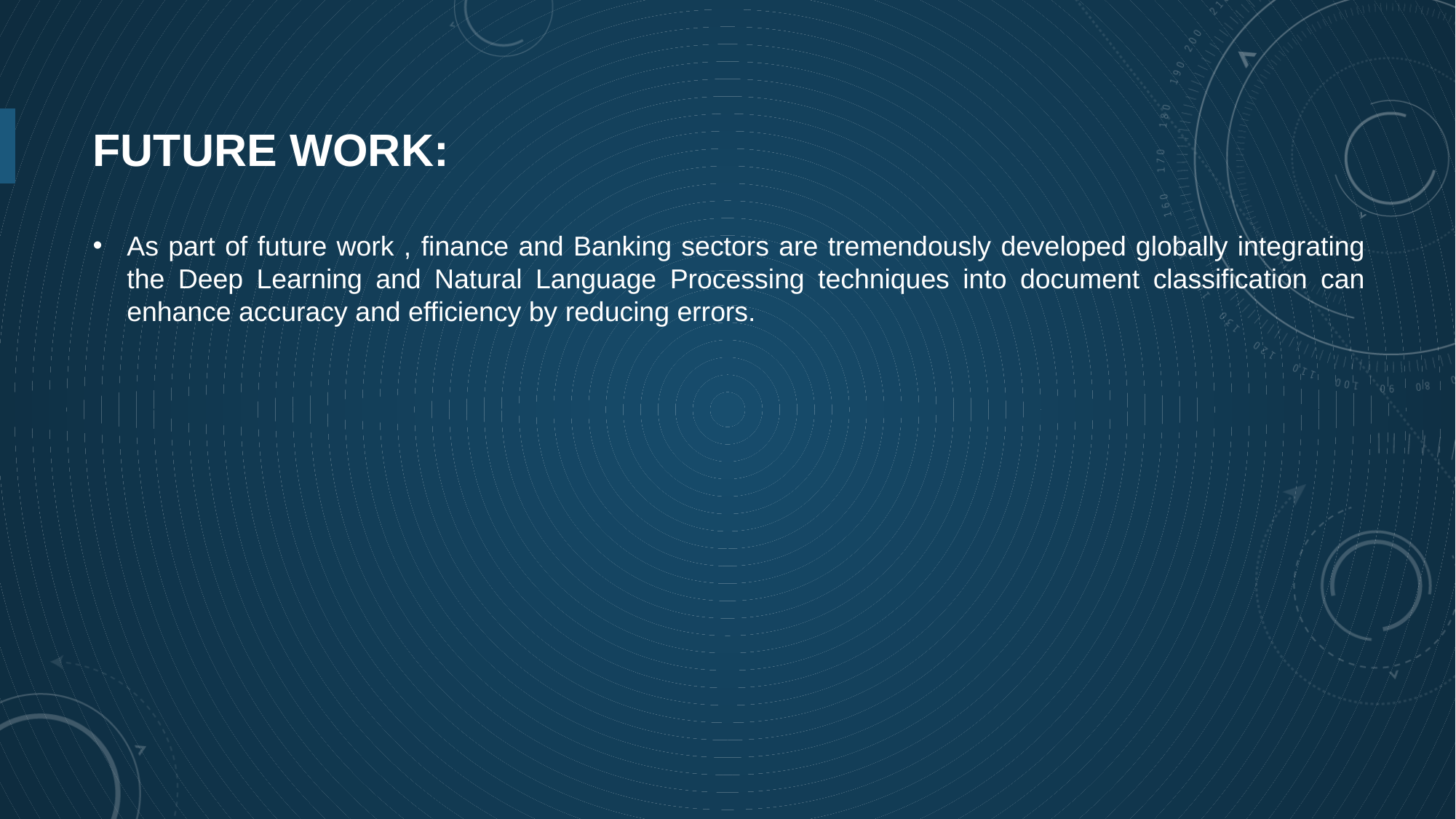

# FUTURE WORK:
As part of future work , finance and Banking sectors are tremendously developed globally integrating the Deep Learning and Natural Language Processing techniques into document classification can enhance accuracy and efficiency by reducing errors.